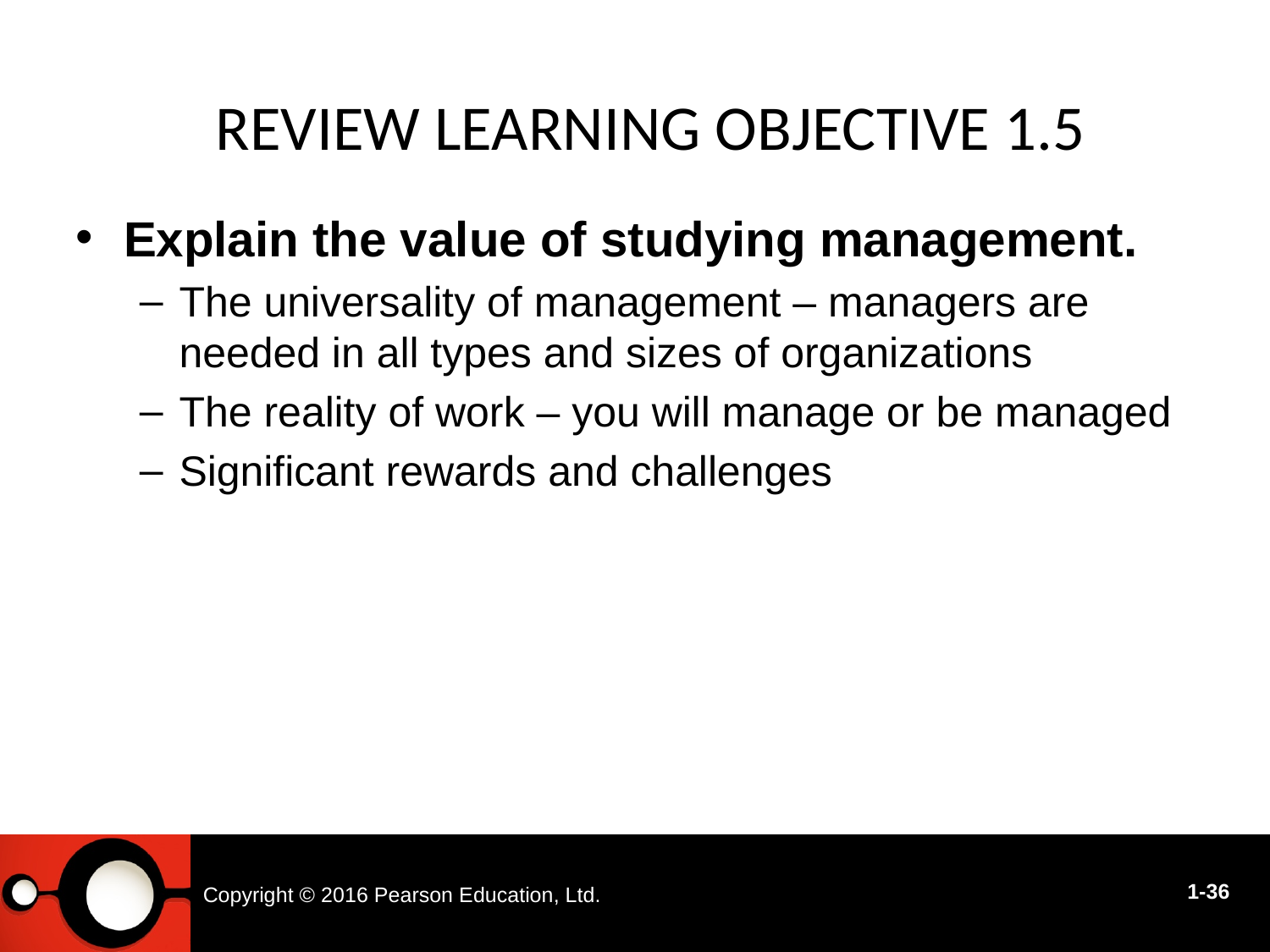

# Review Learning OBJECTIVE 1.5
Explain the value of studying management.
The universality of management – managers are needed in all types and sizes of organizations
The reality of work – you will manage or be managed
Significant rewards and challenges
Copyright © 2016 Pearson Education, Ltd.
1-36